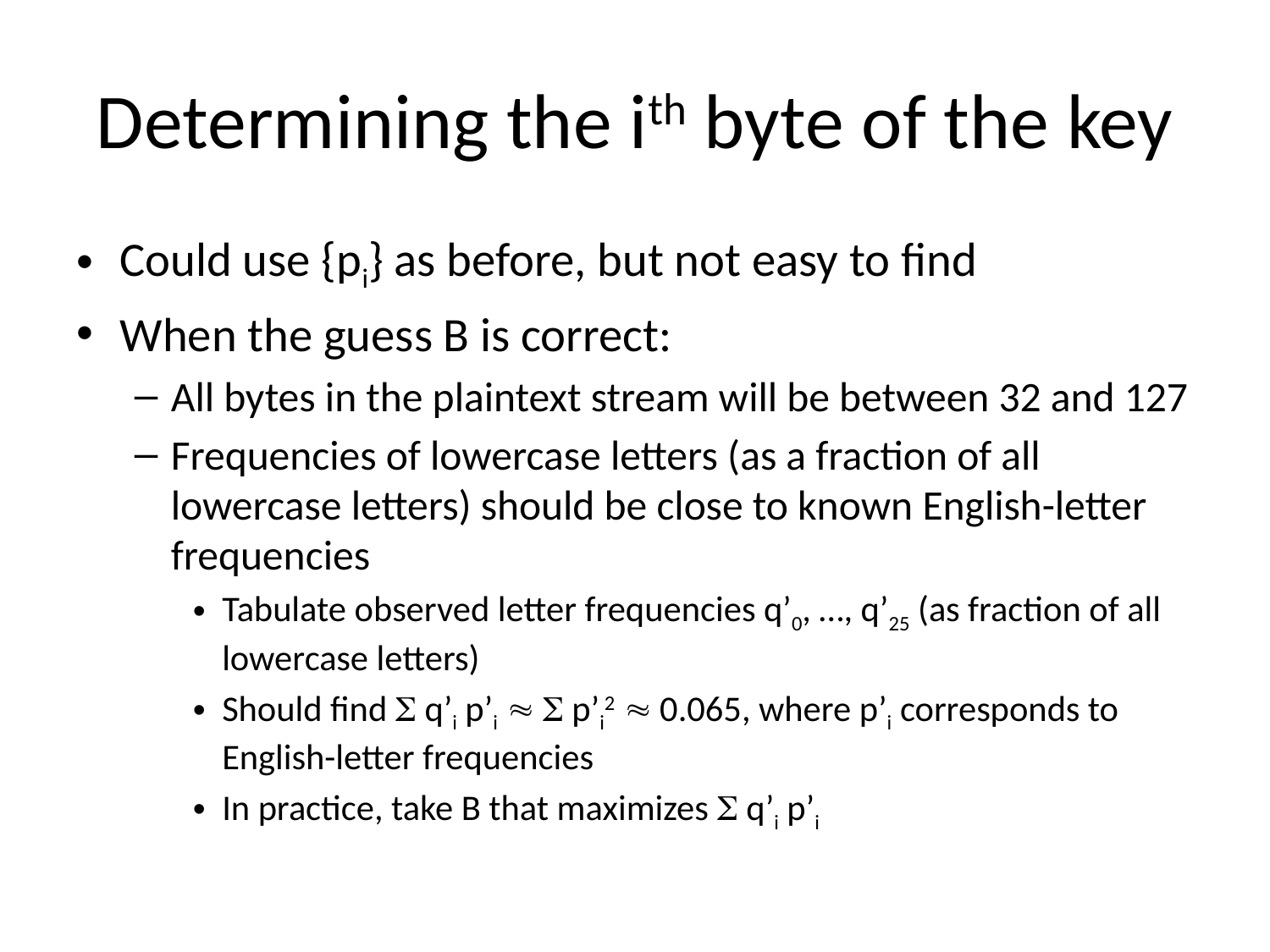

# Determining the ith byte of the key
Could use {pi} as before, but not easy to find
When the guess B is correct:
All bytes in the plaintext stream will be between 32 and 127
Frequencies of lowercase letters (as a fraction of all lowercase letters) should be close to known English-letter frequencies
Tabulate observed letter frequencies q’0, …, q’25 (as fraction of all lowercase letters)
Should find Σ q’i p’i ≈ Σ p’i2 ≈ 0.065, where p’i corresponds to English-letter frequencies
In practice, take B that maximizes Σ q’i p’i